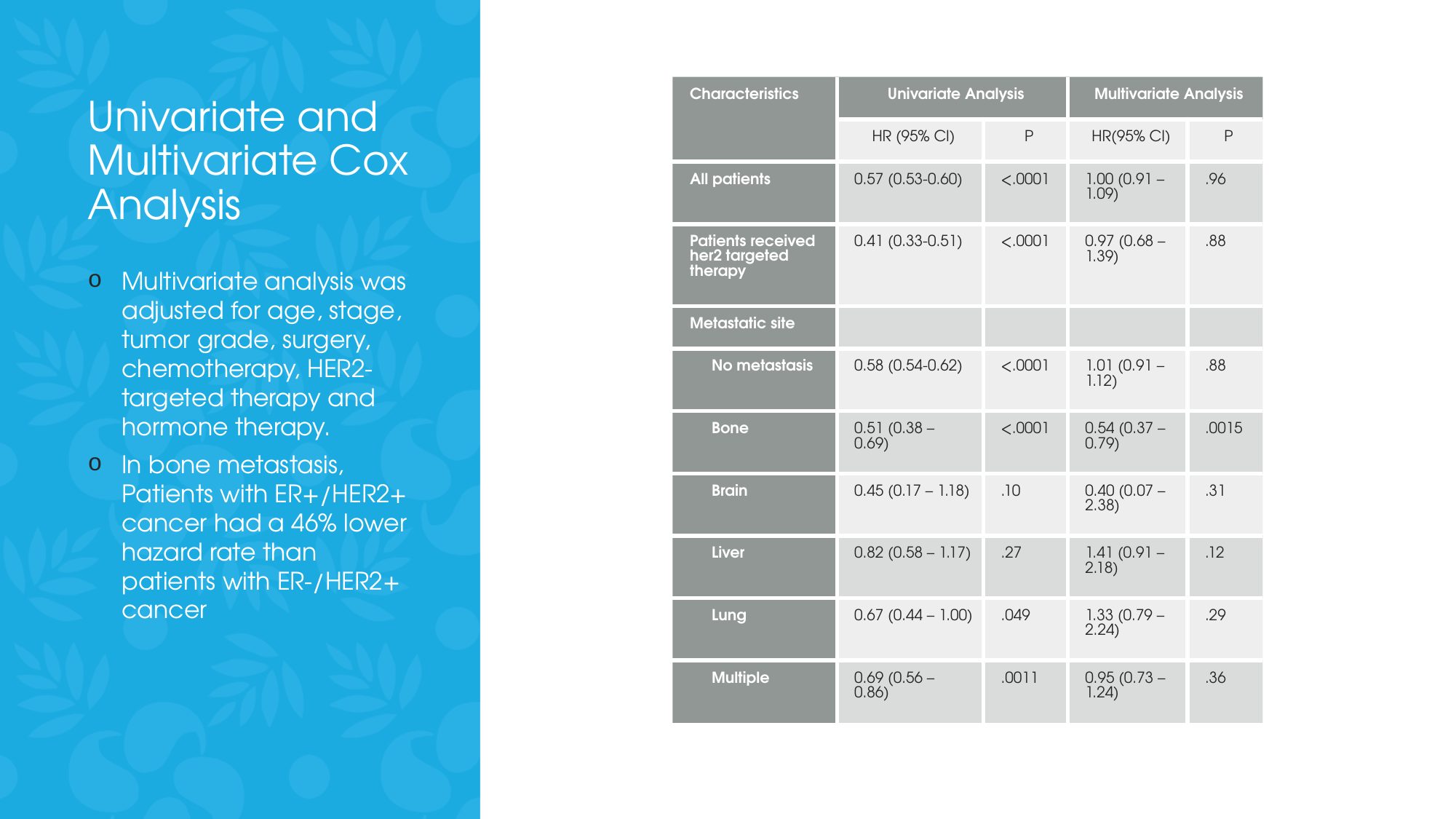

# Univariate and Multivariate Cox Analysis
| Characteristics | Univariate Analysis |  | Multivariate Analysis |  |
| --- | --- | --- | --- | --- |
|  | HR (95% CI) | P | HR(95% CI) | P |
| All patients | 0.57 (0.53-0.60) | <.0001 | 1.00 (0.91 – 1.09) | .96 |
| Patients received her2 targeted therapy | 0.41 (0.33-0.51) | <.0001 | 0.97 (0.68 – 1.39) | .88 |
| Metastatic site |  |  |  |  |
| No metastasis | 0.58 (0.54-0.62) | <.0001 | 1.01 (0.91 – 1.12) | .88 |
| Bone | 0.51 (0.38 – 0.69) | <.0001 | 0.54 (0.37 – 0.79) | .0015 |
| Brain | 0.45 (0.17 – 1.18) | .10 | 0.40 (0.07 – 2.38) | .31 |
| Liver | 0.82 (0.58 – 1.17) | .27 | 1.41 (0.91 – 2.18) | .12 |
| Lung | 0.67 (0.44 – 1.00) | .049 | 1.33 (0.79 – 2.24) | .29 |
| Multiple | 0.69 (0.56 – 0.86) | .0011 | 0.95 (0.73 – 1.24) | .36 |
Multivariate analysis was adjusted for age, stage, tumor grade, surgery, chemotherapy, HER2-targeted therapy and hormone therapy.
In bone metastasis, Patients with ER+/HER2+ cancer had a 46% lower hazard rate than patients with ER-/HER2+ cancer